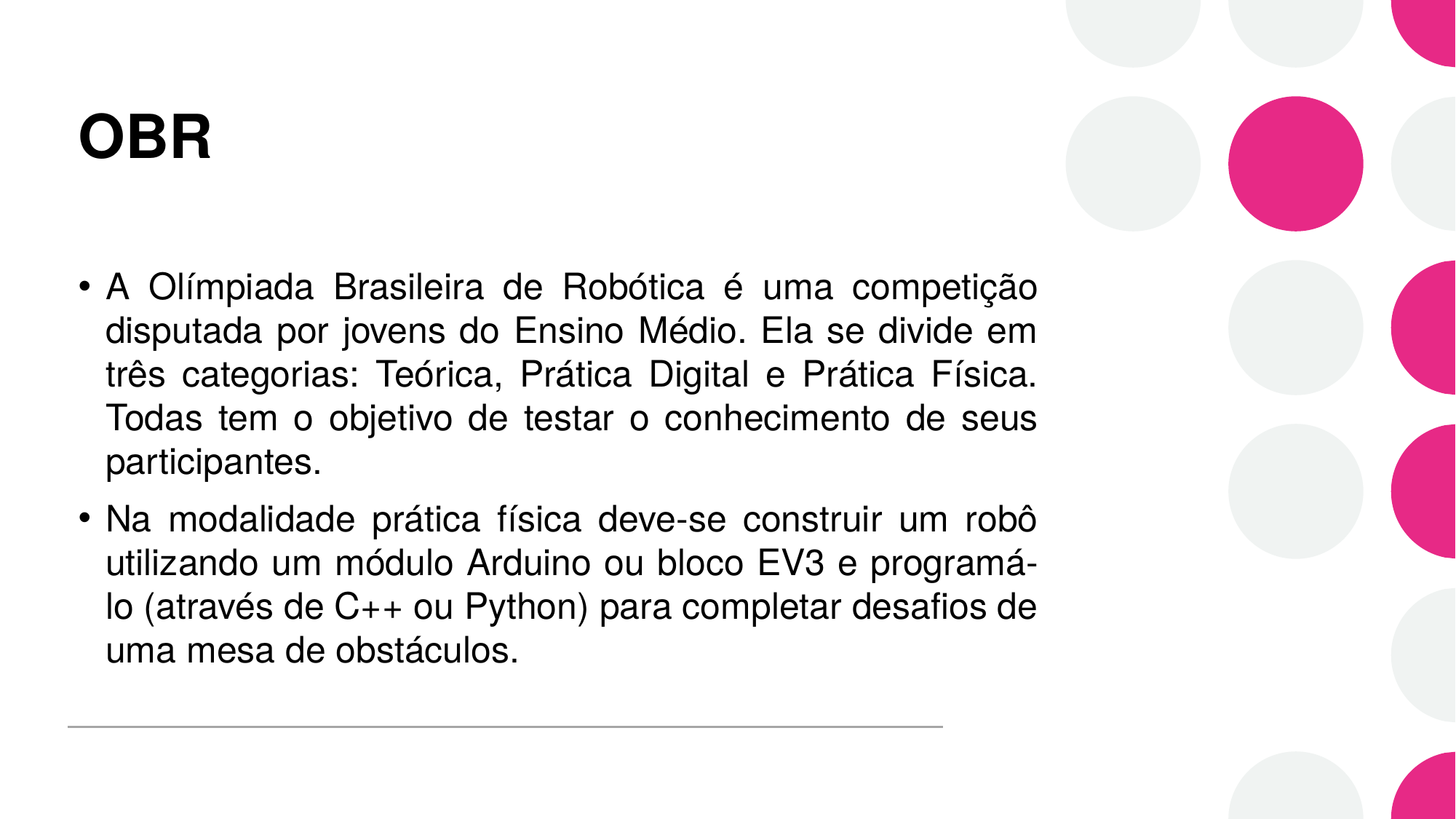

# OBR
A Olímpiada Brasileira de Robótica é uma competição disputada por jovens do Ensino Médio. Ela se divide em três categorias: Teórica, Prática Digital e Prática Física. Todas tem o objetivo de testar o conhecimento de seus participantes.
Na modalidade prática física deve-se construir um robô utilizando um módulo Arduino ou bloco EV3 e programá-lo (através de C++ ou Python) para completar desafios de uma mesa de obstáculos.